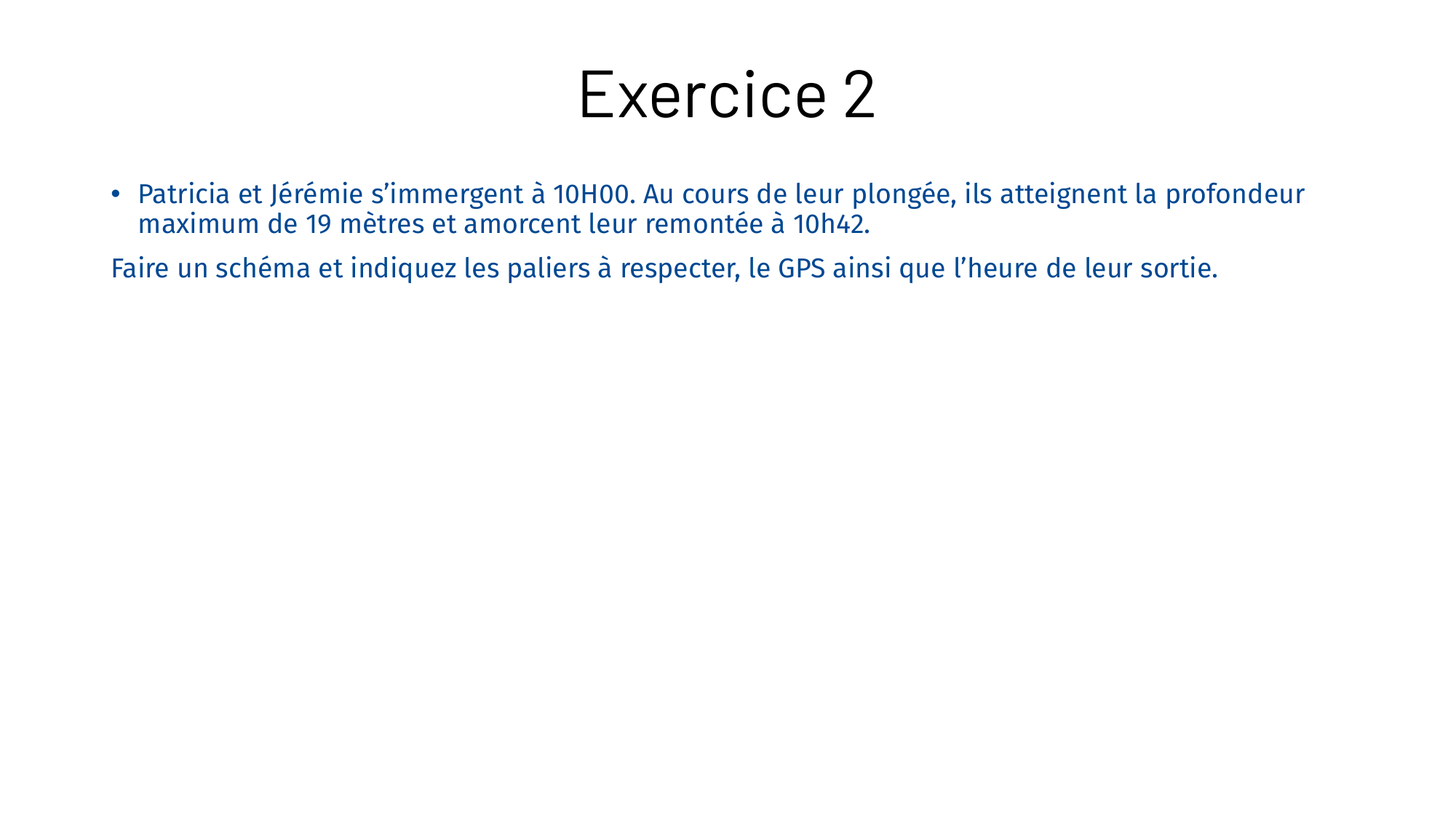

# Exercice 2
Patricia et Jérémie s’immergent à 10H00. Au cours de leur plongée, ils atteignent la profondeur maximum de 19 mètres et amorcent leur remontée à 10h42.
Faire un schéma et indiquez les paliers à respecter, le GPS ainsi que l’heure de leur sortie.